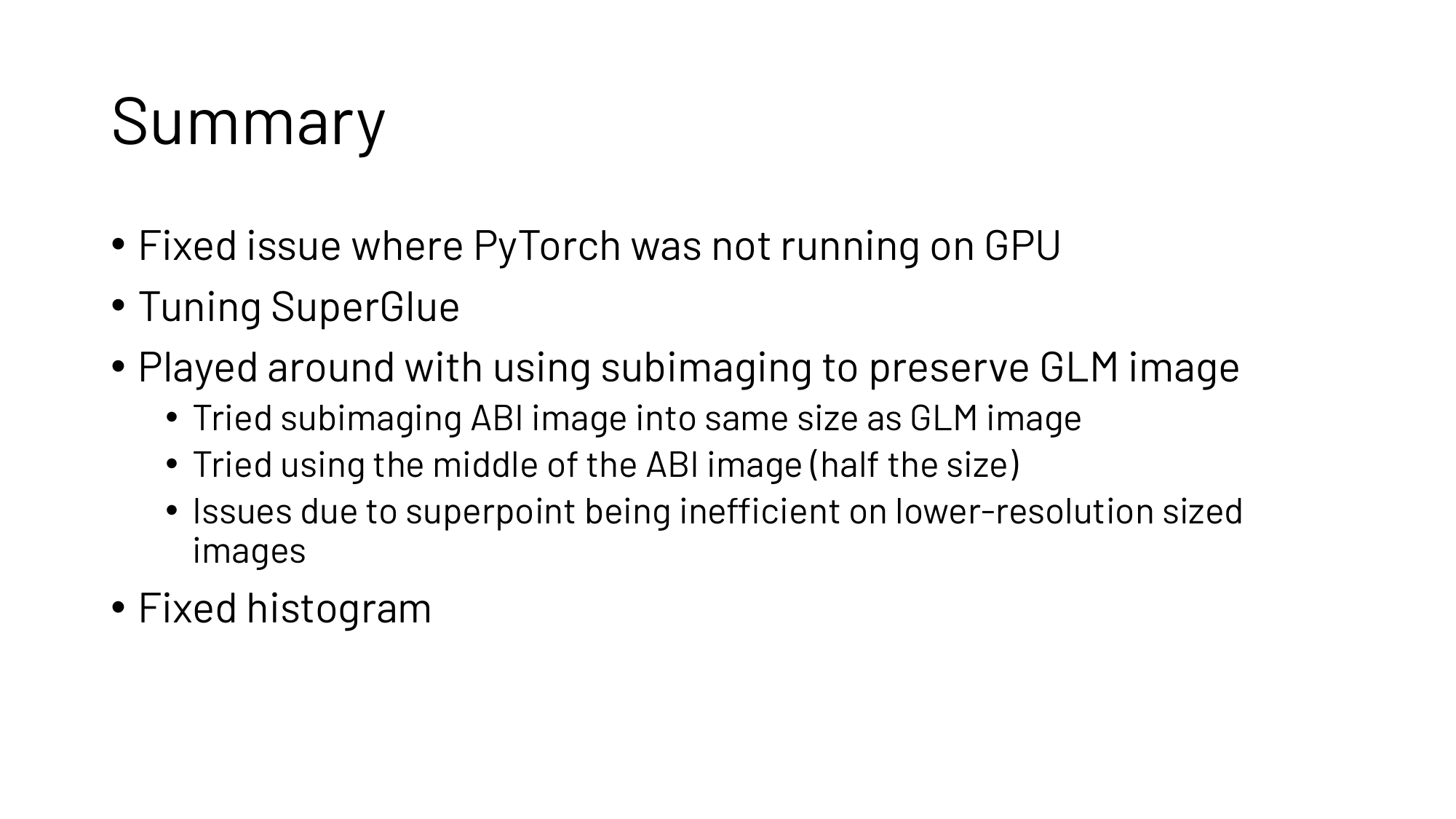

# Summary
Fixed issue where PyTorch was not running on GPU
Tuning SuperGlue
Played around with using subimaging to preserve GLM image
Tried subimaging ABI image into same size as GLM image
Tried using the middle of the ABI image (half the size)
Issues due to superpoint being inefficient on lower-resolution sized images
Fixed histogram